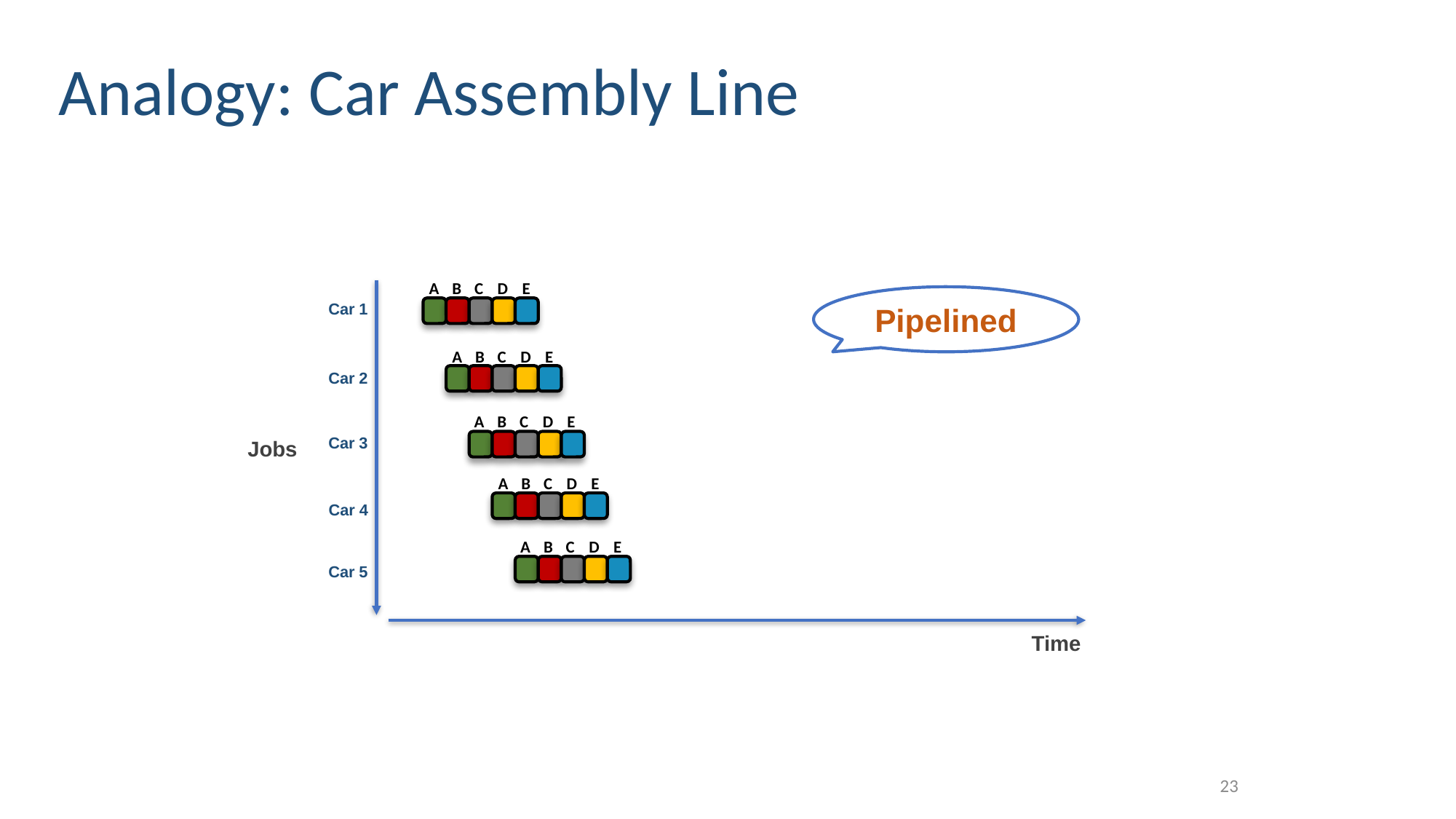

Analogy: Car Assembly Line
A
B
C
D
E
Pipelined
Car 1

A
B
C
D
E
Car 2

A
B
C
D
E
Car 3

Jobs
A
B
C
D
E

Car 4
A
B
C
D
E

Car 5
Time
23